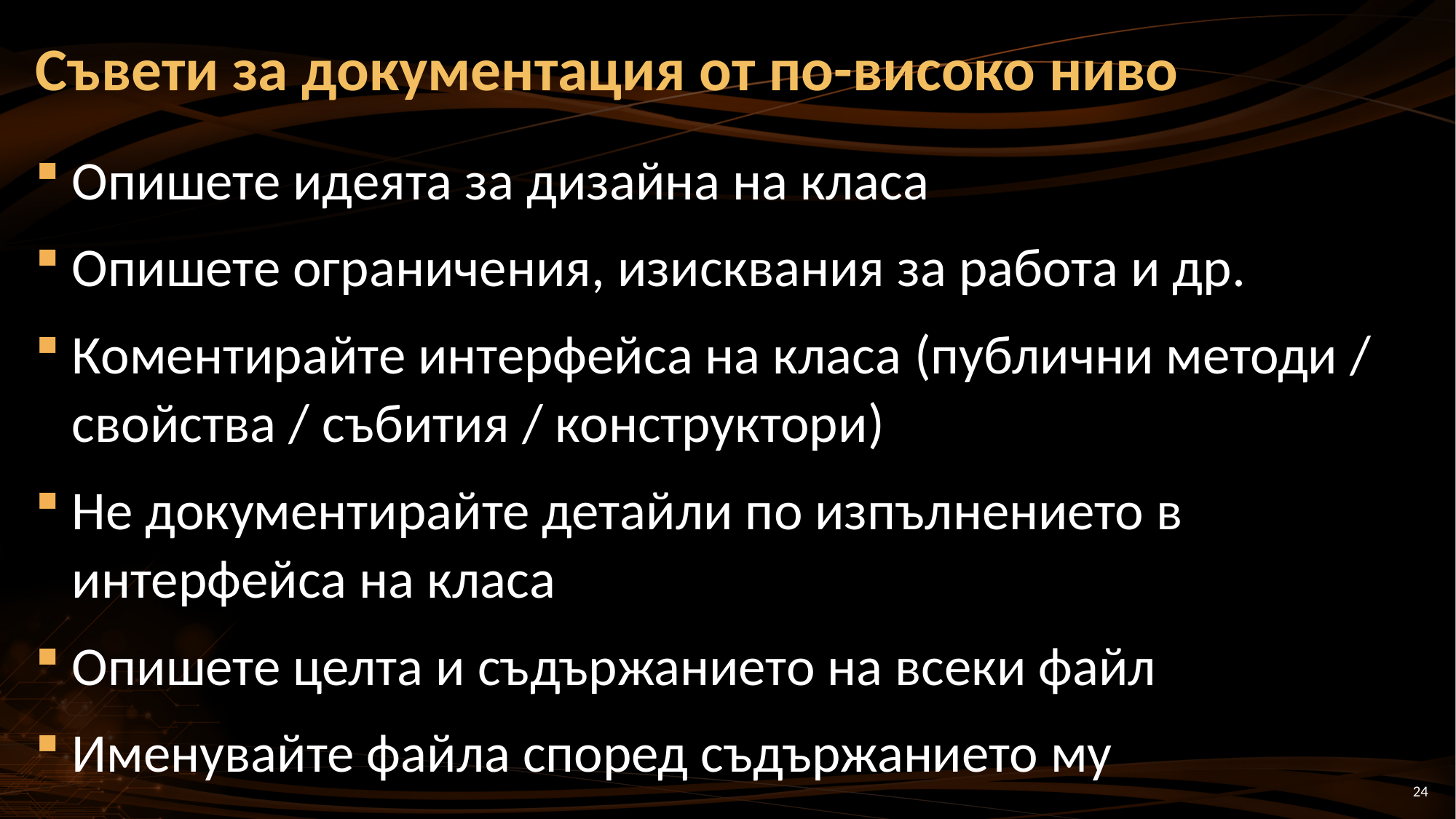

# Съвети за документация от по-високо ниво
Опишете идеята за дизайна на класа
Опишете ограничения, изисквания за работа и др.
Коментирайте интерфейса на класа (публични методи / свойства / събития / конструктори)
Не документирайте детайли по изпълнението в интерфейса на класа
Опишете целта и съдържанието на всеки файл
Именувайте файла според съдържанието му
24